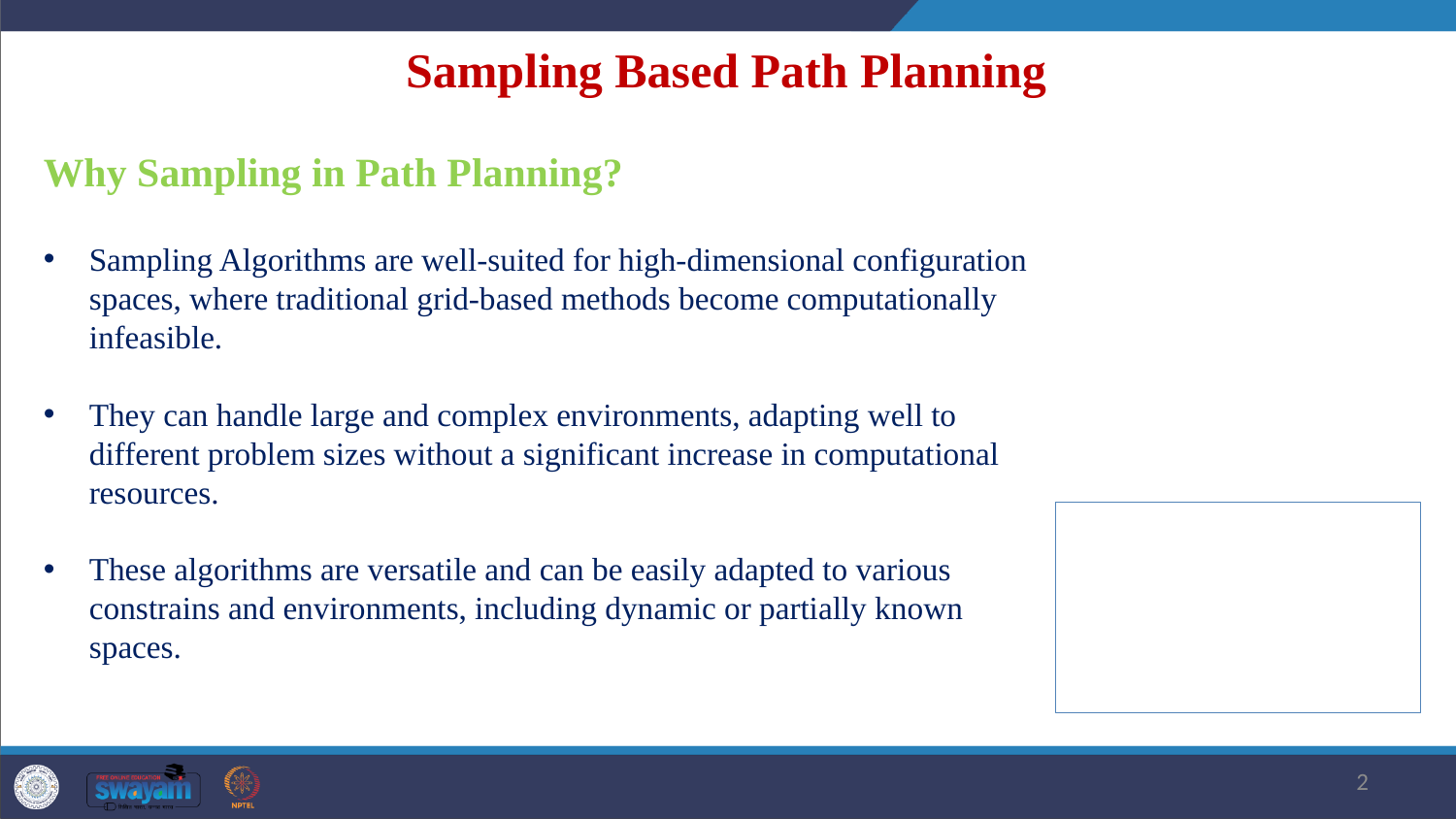

Sampling Based Path Planning
Why Sampling in Path Planning?

Sampling Algorithms are well-suited for high-dimensional configuration spaces, where traditional grid-based methods become computationally infeasible.

They can handle large and complex environments, adapting well to different problem sizes without a significant increase in computational resources.

These algorithms are versatile and can be easily adapted to various constrains and environments, including dynamic or partially known spaces.
2